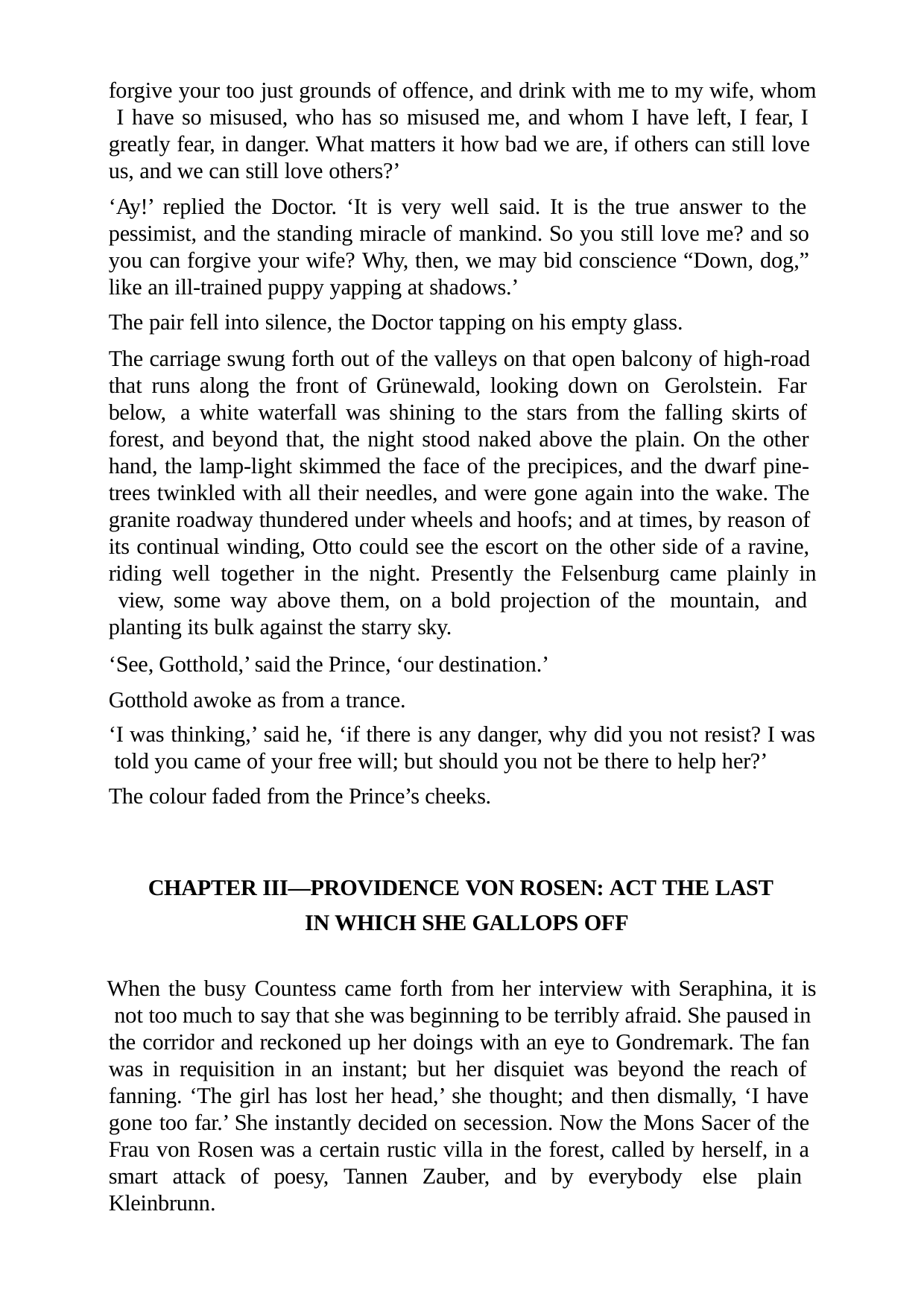

forgive your too just grounds of offence, and drink with me to my wife, whom  I have so misused, who has so misused me, and whom I have left, I fear, I  greatly fear, in danger. What matters it how bad we are, if others can still love  us, and we can still love others?’
‘Ay!’ replied the Doctor. ‘It is very well said. It is the true answer to the  pessimist, and the standing miracle of mankind. So you still love me? and so  you can forgive your wife? Why, then, we may bid conscience “Down, dog,”  like an ill-trained puppy yapping at shadows.’
The pair fell into silence, the Doctor tapping on his empty glass.
The carriage swung forth out of the valleys on that open balcony of high-road  that runs along the front of Grünewald, looking down on Gerolstein. Far  below, a white waterfall was shining to the stars from the falling skirts of  forest, and beyond that, the night stood naked above the plain. On the other  hand, the lamp-light skimmed the face of the precipices, and the dwarf pine-  trees twinkled with all their needles, and were gone again into the wake. The  granite roadway thundered under wheels and hoofs; and at times, by reason of  its continual winding, Otto could see the escort on the other side of a ravine,  riding well together in the night. Presently the Felsenburg came plainly in  view, some way above them, on a bold projection of the mountain, and  planting its bulk against the starry sky.
‘See, Gotthold,’ said the Prince, ‘our destination.’  Gotthold awoke as from a trance.
‘I was thinking,’ said he, ‘if there is any danger, why did you not resist? I was  told you came of your free will; but should you not be there to help her?’
The colour faded from the Prince’s cheeks.

CHAPTER III—PROVIDENCE VON ROSEN: ACT THE LAST  IN WHICH SHE GALLOPS OFF

When the busy Countess came forth from her interview with Seraphina, it is  not too much to say that she was beginning to be terribly afraid. She paused in  the corridor and reckoned up her doings with an eye to Gondremark. The fan  was in requisition in an instant; but her disquiet was beyond the reach of  fanning. ‘The girl has lost her head,’ she thought; and then dismally, ‘I have  gone too far.’ She instantly decided on secession. Now the Mons Sacer of the  Frau von Rosen was a certain rustic villa in the forest, called by herself, in a  smart attack of poesy, Tannen Zauber, and by everybody else plain  Kleinbrunn.